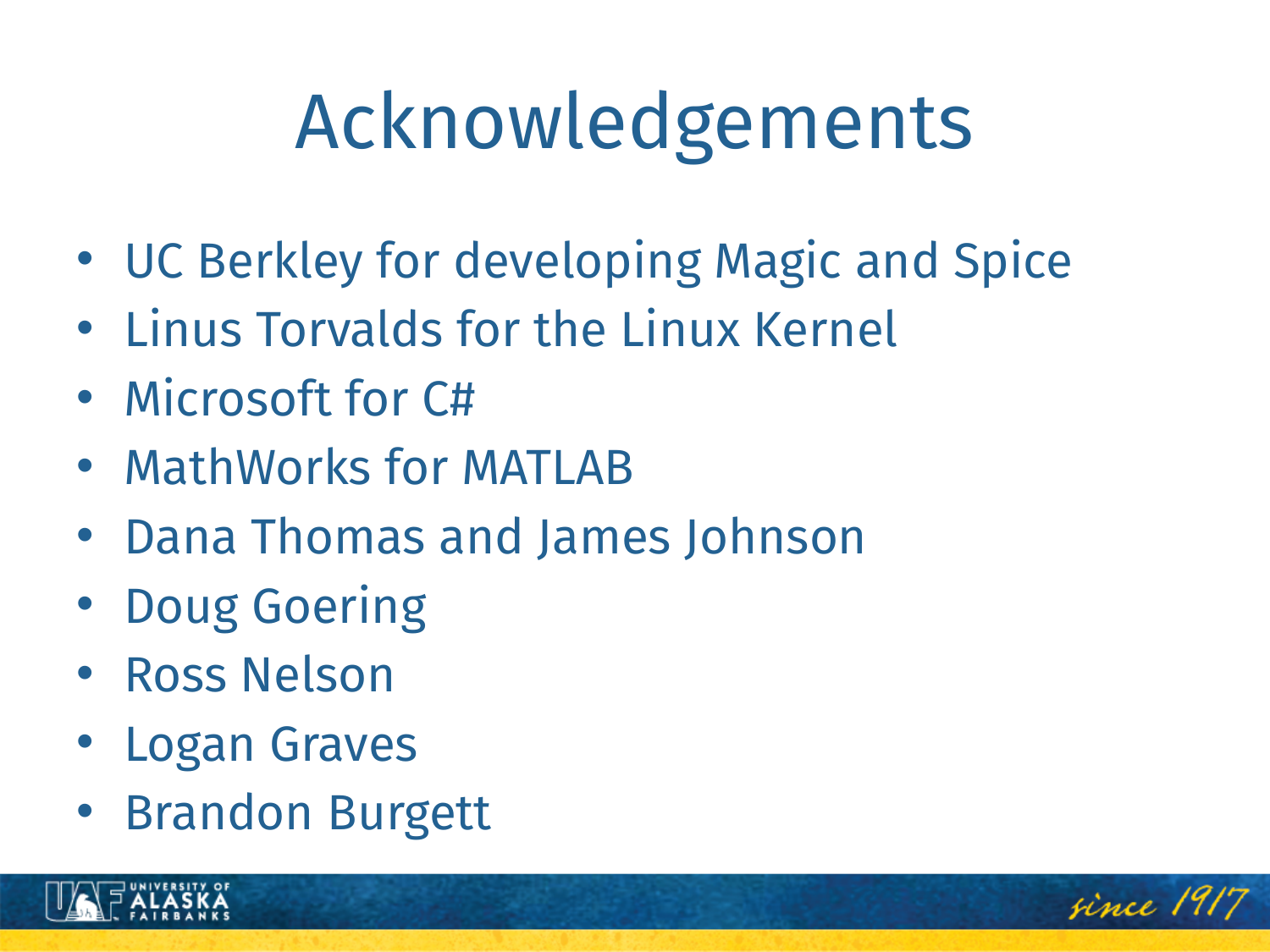

# Acknowledgements
UC Berkley for developing Magic and Spice
Linus Torvalds for the Linux Kernel
Microsoft for C#
MathWorks for MATLAB
Dana Thomas and James Johnson
Doug Goering
Ross Nelson
Logan Graves
Brandon Burgett